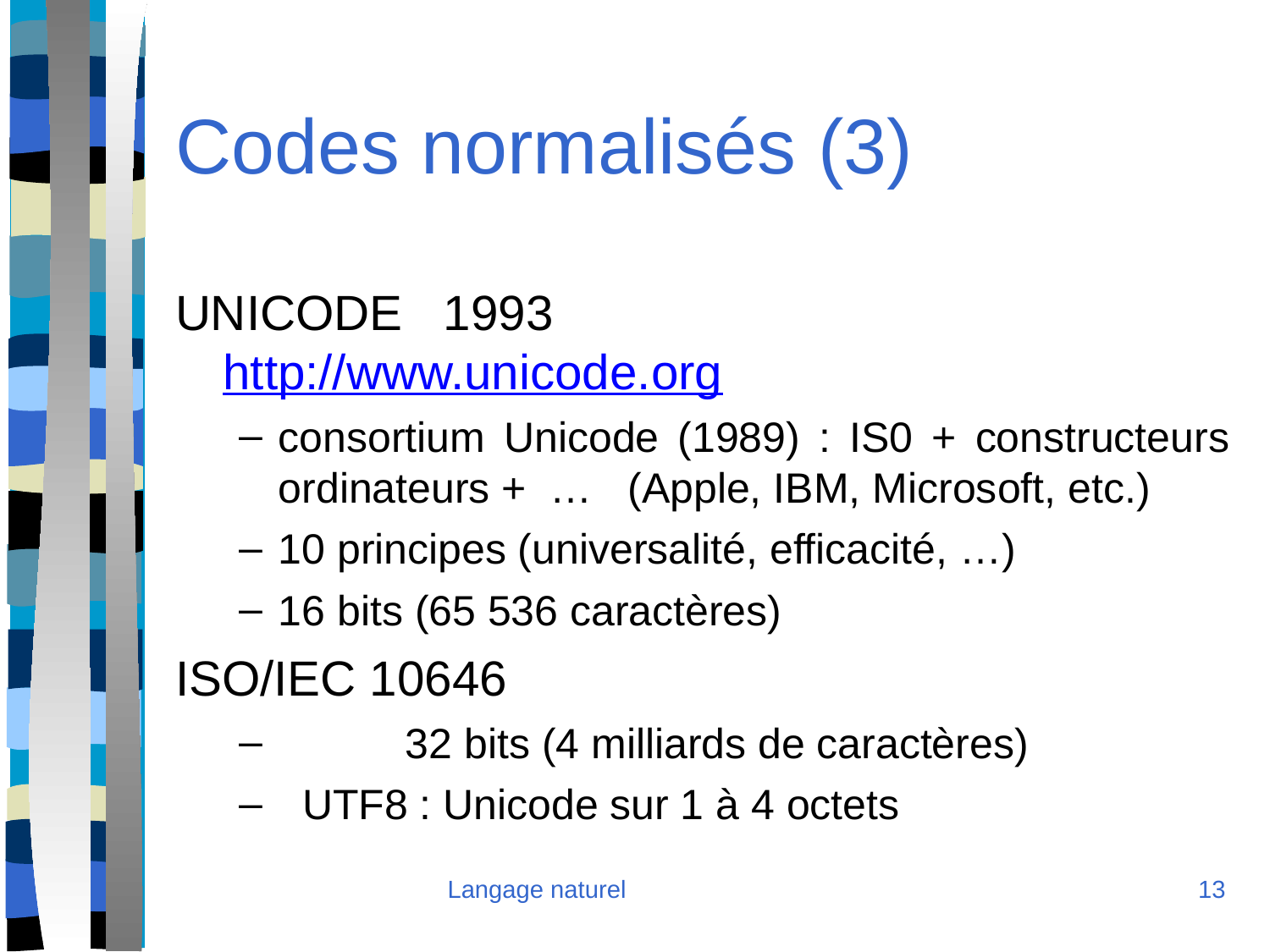

Codes normalisés (3)
UNICODE   1993		http://www.unicode.org
consortium Unicode (1989) : IS0 + constructeurs ordinateurs +  …   (Apple, IBM, Microsoft, etc.)
10 principes (universalité, efficacité, …)
16 bits (65 536 caractères)
ISO/IEC 10646
	32 bits (4 milliards de caractères)
  UTF8 : Unicode sur 1 à 4 octets

Langage naturel
13